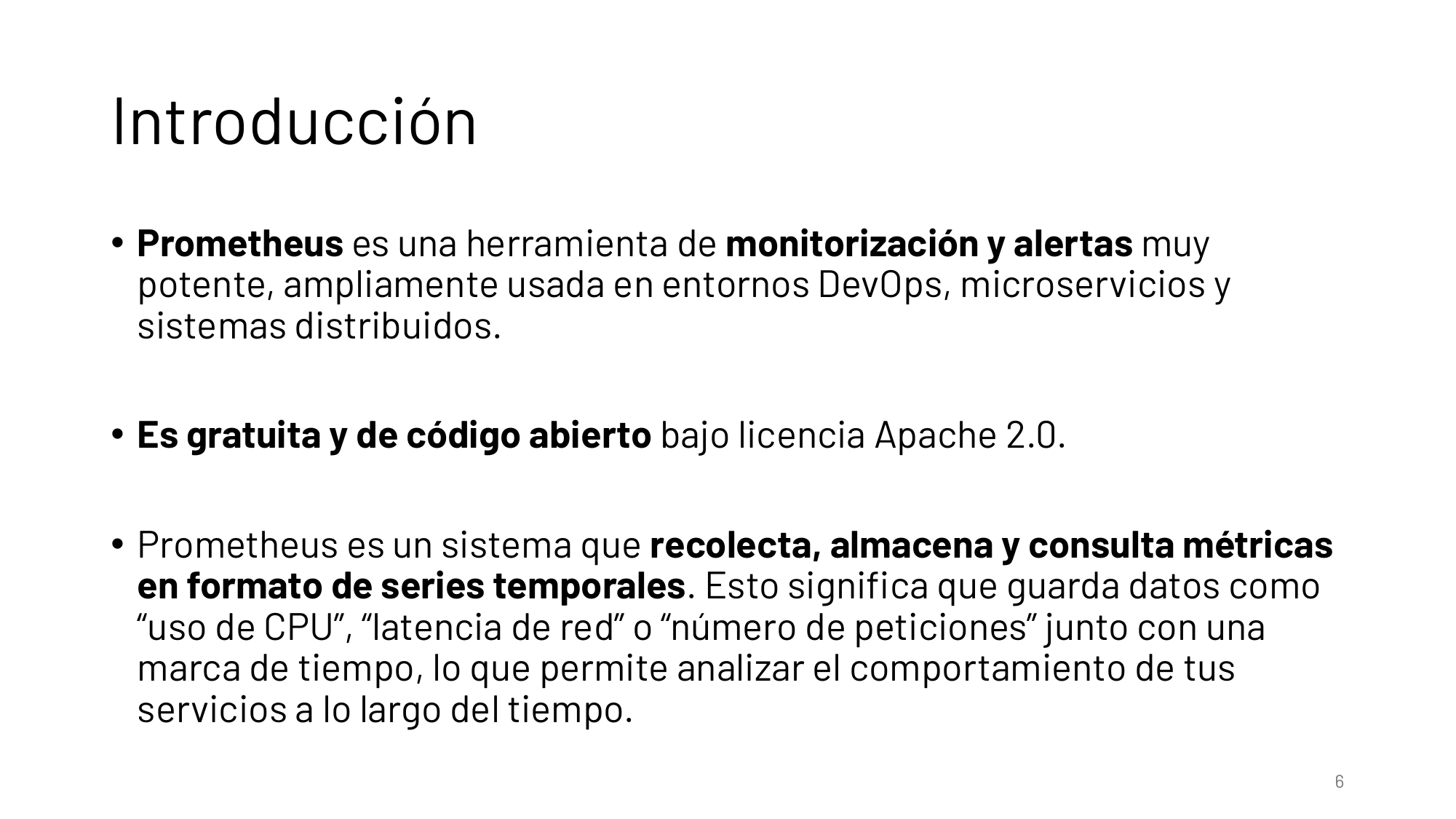

# Introducción
Prometheus es una herramienta de monitorización y alertas muy potente, ampliamente usada en entornos DevOps, microservicios y sistemas distribuidos.

Es gratuita y de código abierto bajo licencia Apache 2.0.

Prometheus es un sistema que recolecta, almacena y consulta métricas en formato de series temporales. Esto significa que guarda datos como “uso de CPU”, “latencia de red” o “número de peticiones” junto con una marca de tiempo, lo que permite analizar el comportamiento de tus servicios a lo largo del tiempo.
6